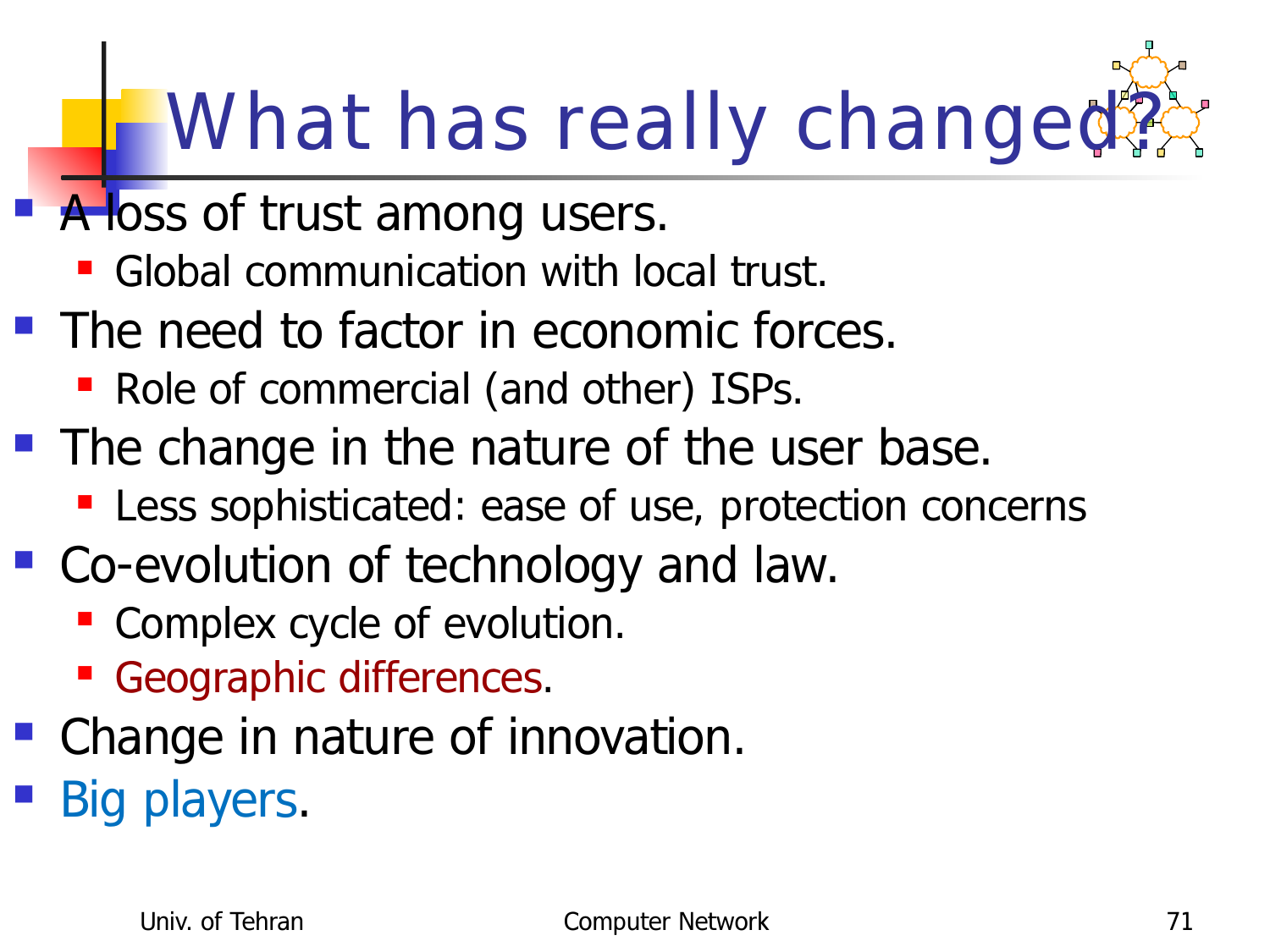

# What has really changed?
A loss of trust among users.
Global communication with local trust.
The need to factor in economic forces.
Role of commercial (and other) ISPs.
The change in the nature of the user base.
Less sophisticated: ease of use, protection concerns
Co-evolution of technology and law.
Complex cycle of evolution.
Geographic differences.
Change in nature of innovation.
Big players.
Univ. of Tehran
Computer Network
71